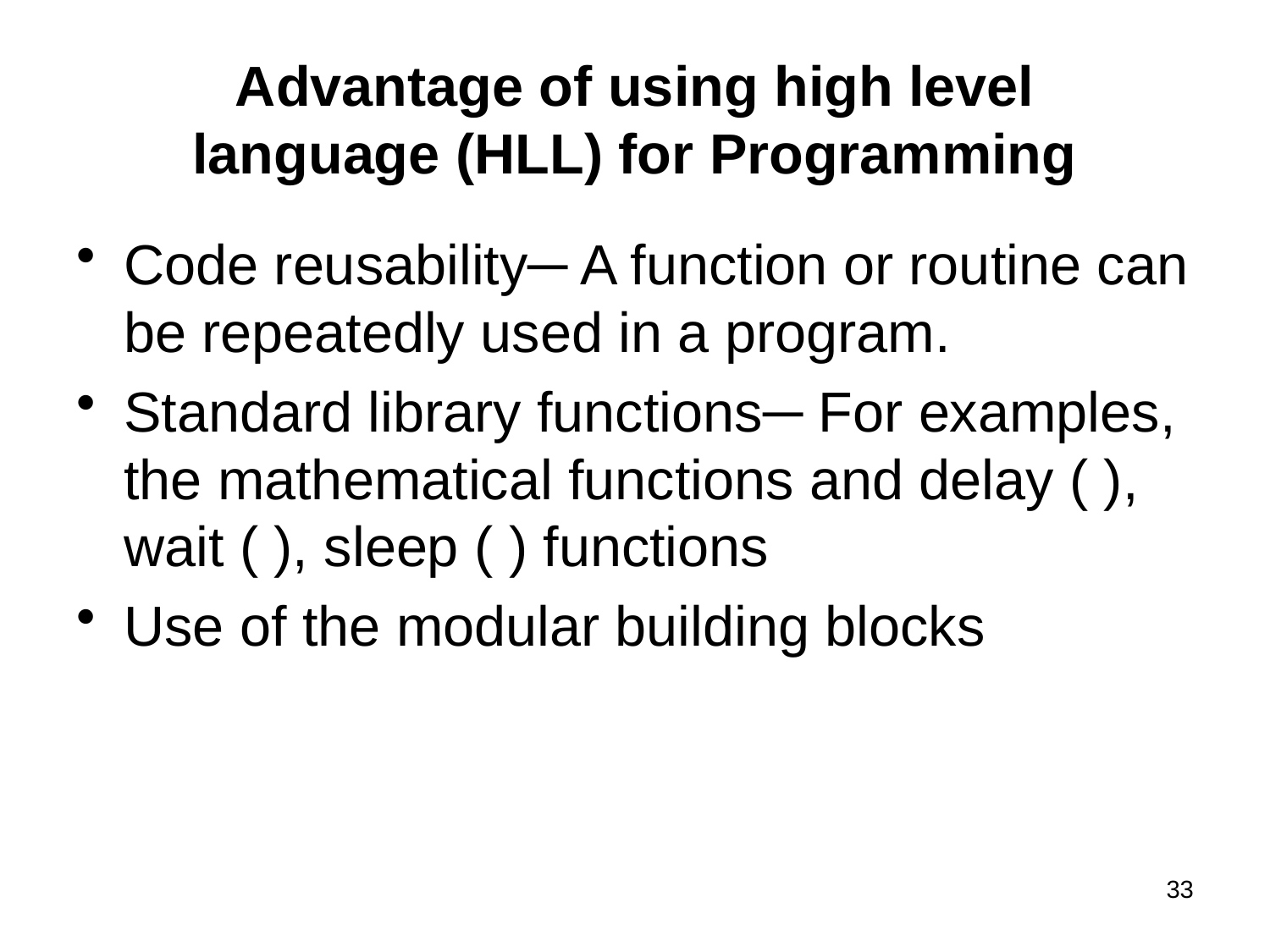

# Advantage of using high level language (HLL) for Programming
Code reusability─ A function or routine can be repeatedly used in a program.
Standard library functions─ For examples, the mathematical functions and delay ( ), wait ( ), sleep ( ) functions
Use of the modular building blocks
33